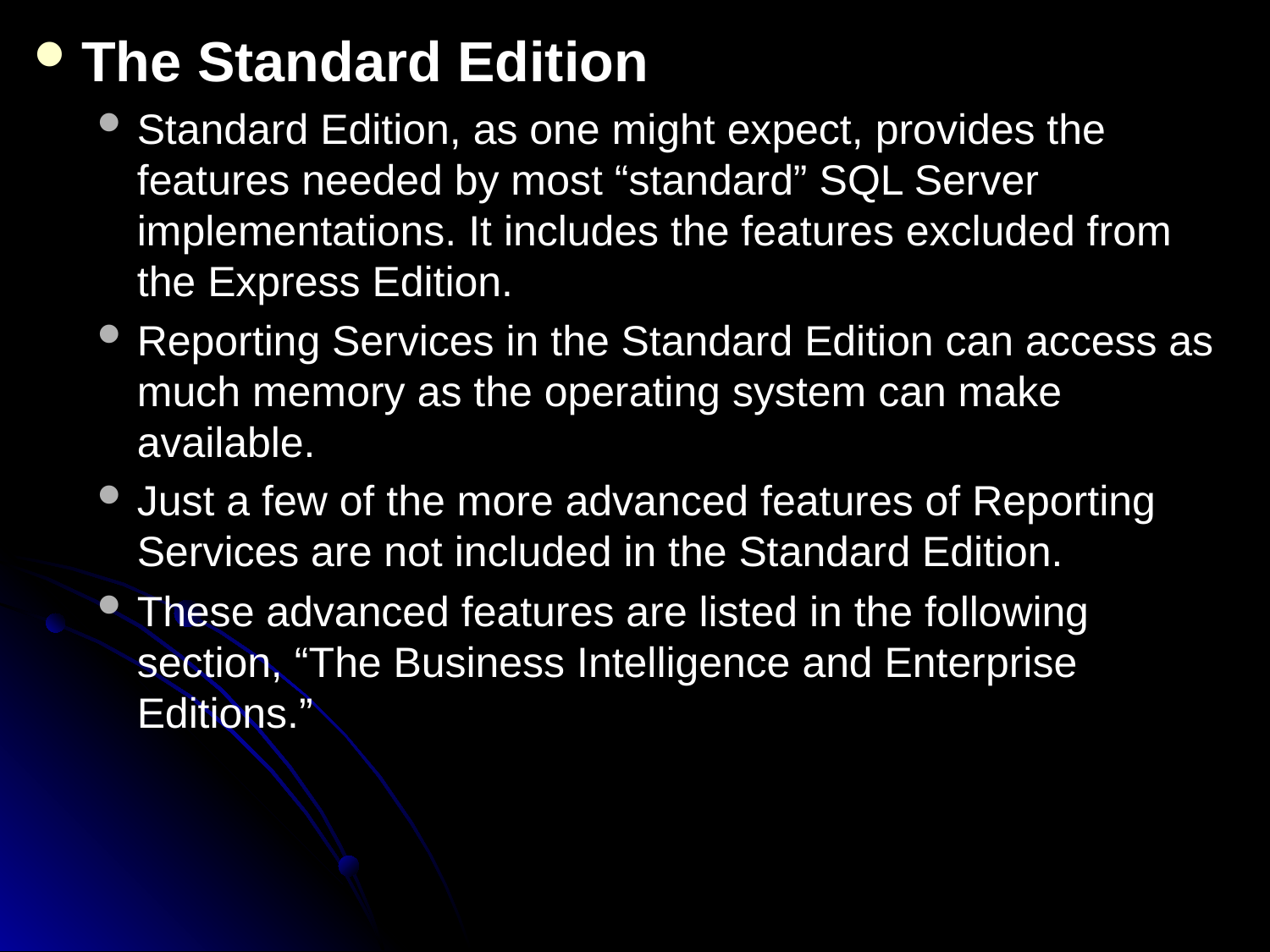

The Standard Edition
Standard Edition, as one might expect, provides the features needed by most “standard” SQL Server implementations. It includes the features excluded from the Express Edition.
Reporting Services in the Standard Edition can access as much memory as the operating system can make available.
Just a few of the more advanced features of Reporting Services are not included in the Standard Edition.
These advanced features are listed in the following section, “The Business Intelligence and Enterprise Editions.”